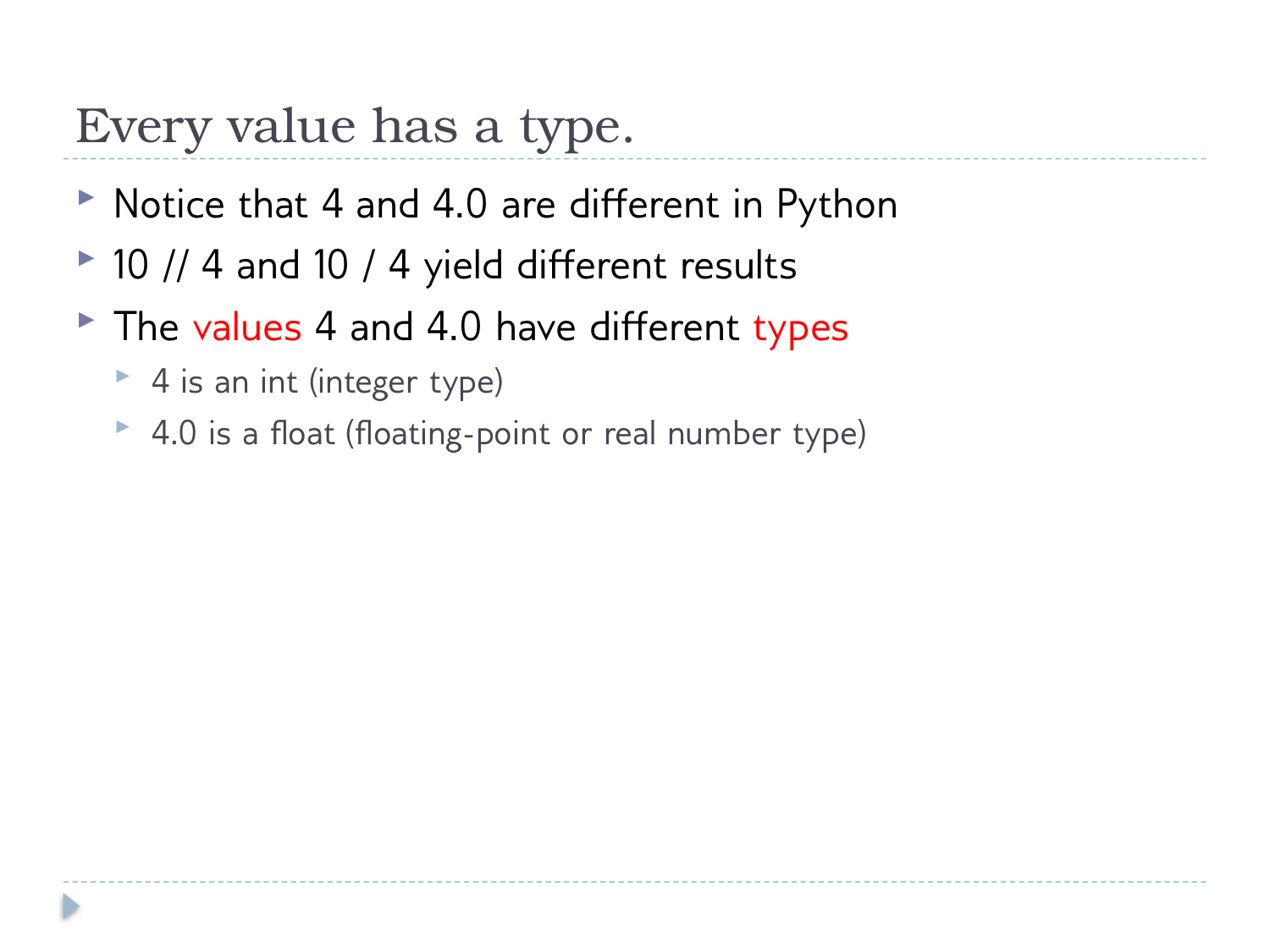

# Every value has a type.
Notice that 4 and 4.0 are different in Python
10 // 4 and 10 / 4 yield different results
The values 4 and 4.0 have different types
4 is an int (integer type)
4.0 is a float (floating-point or real number type)